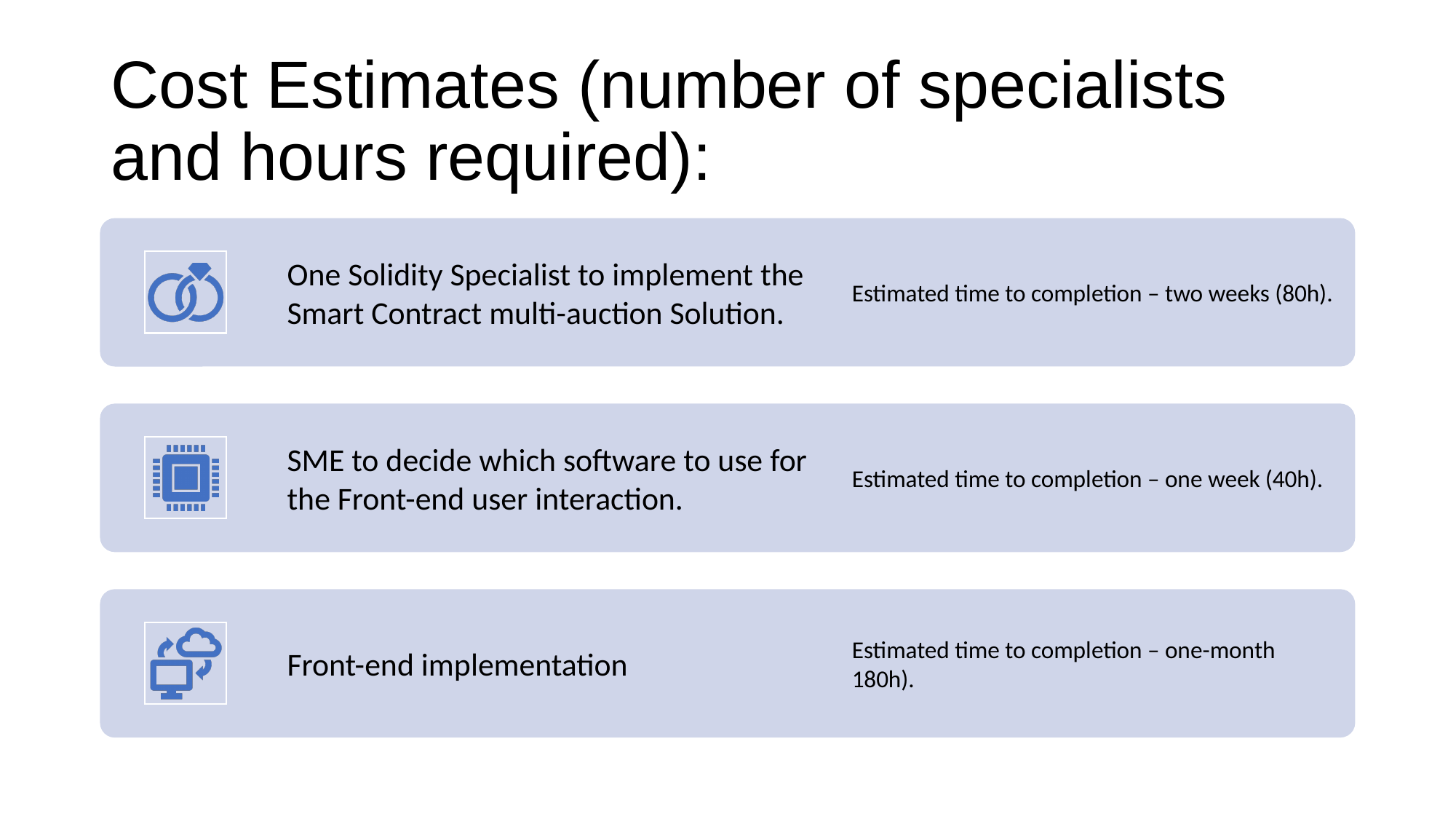

# Cost Estimates (number of specialists and hours required):
One Solidity Specialist to implement the Smart Contract multi-auction Solution.
Estimated time to completion – two weeks (80h).
SME to decide which software to use for the Front-end user interaction.
Estimated time to completion – one week (40h).
Front-end implementation
Estimated time to completion – one-month 180h).